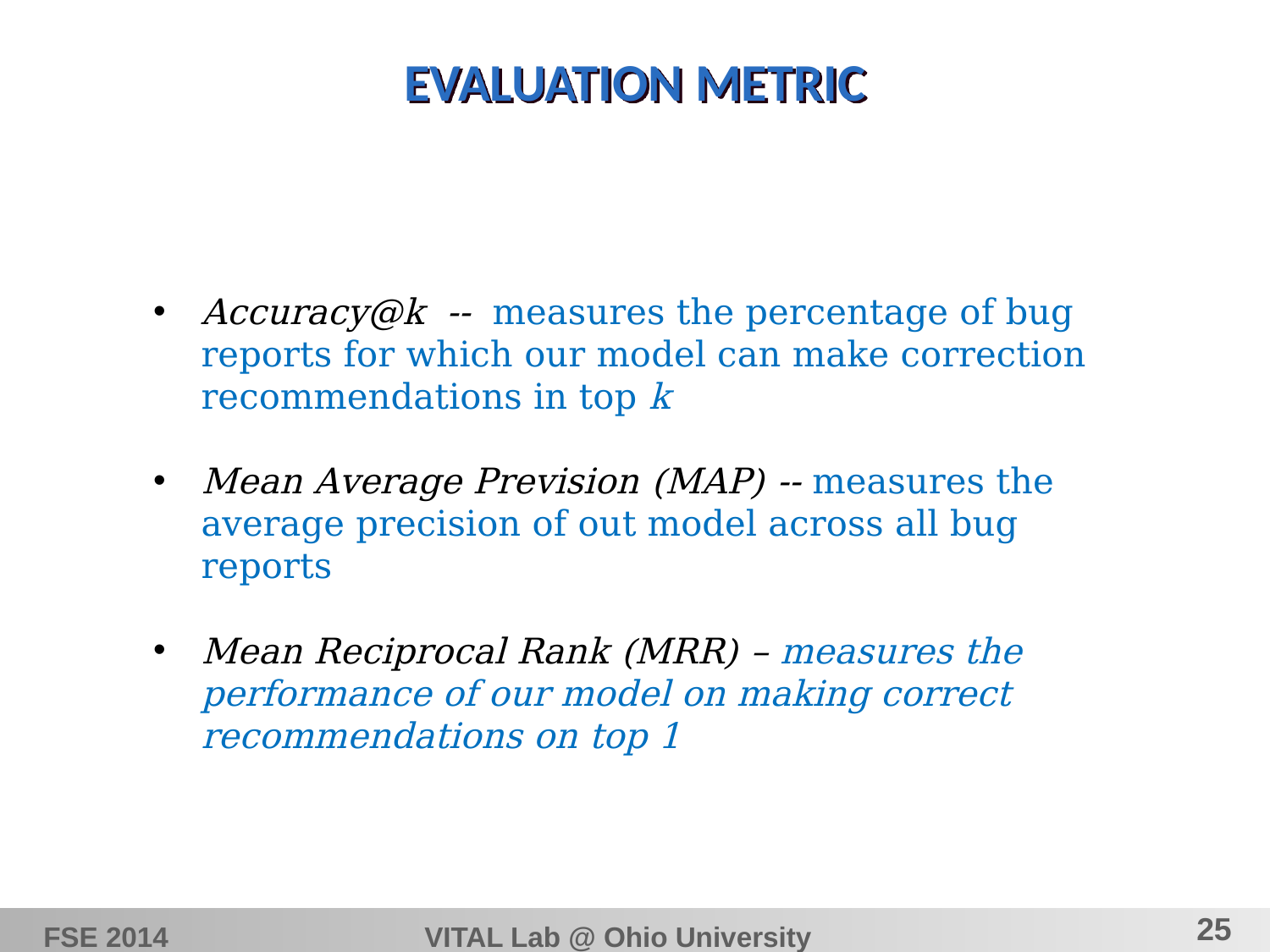

# EVALUATION METRIC
Accuracy@k  --  measures the percentage of bug reports for which our model can make correction recommendations in top k

Mean Average Prevision (MAP) -- measures the average precision of out model across all bug reports

Mean Reciprocal Rank (MRR) – measures the performance of our model on making correct recommendations on top 1

FSE 2014			VITAL Lab @ Ohio University